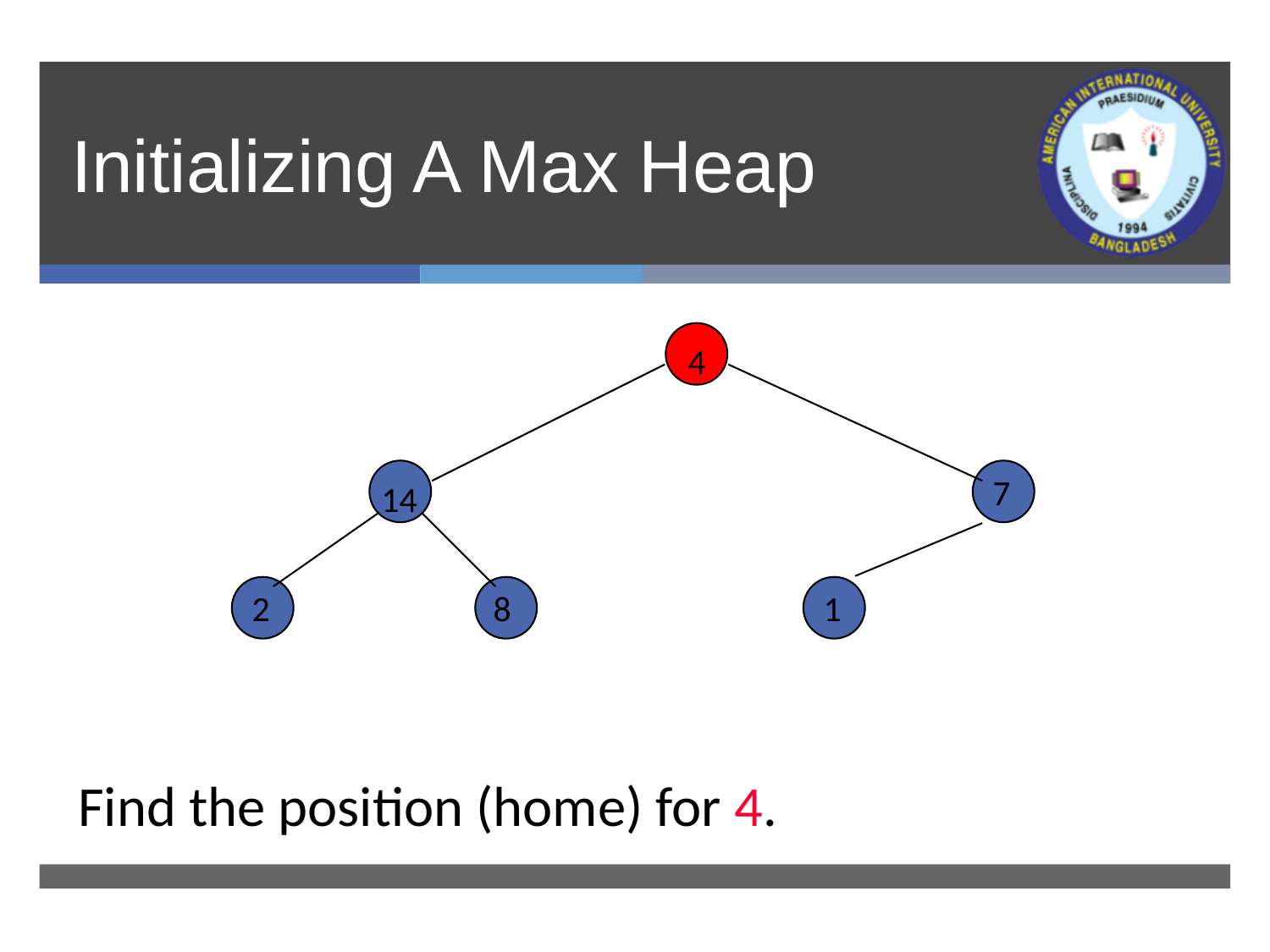

# Initializing A Max Heap

4

7
14

2
 8
1
Find the position (home) for 4.